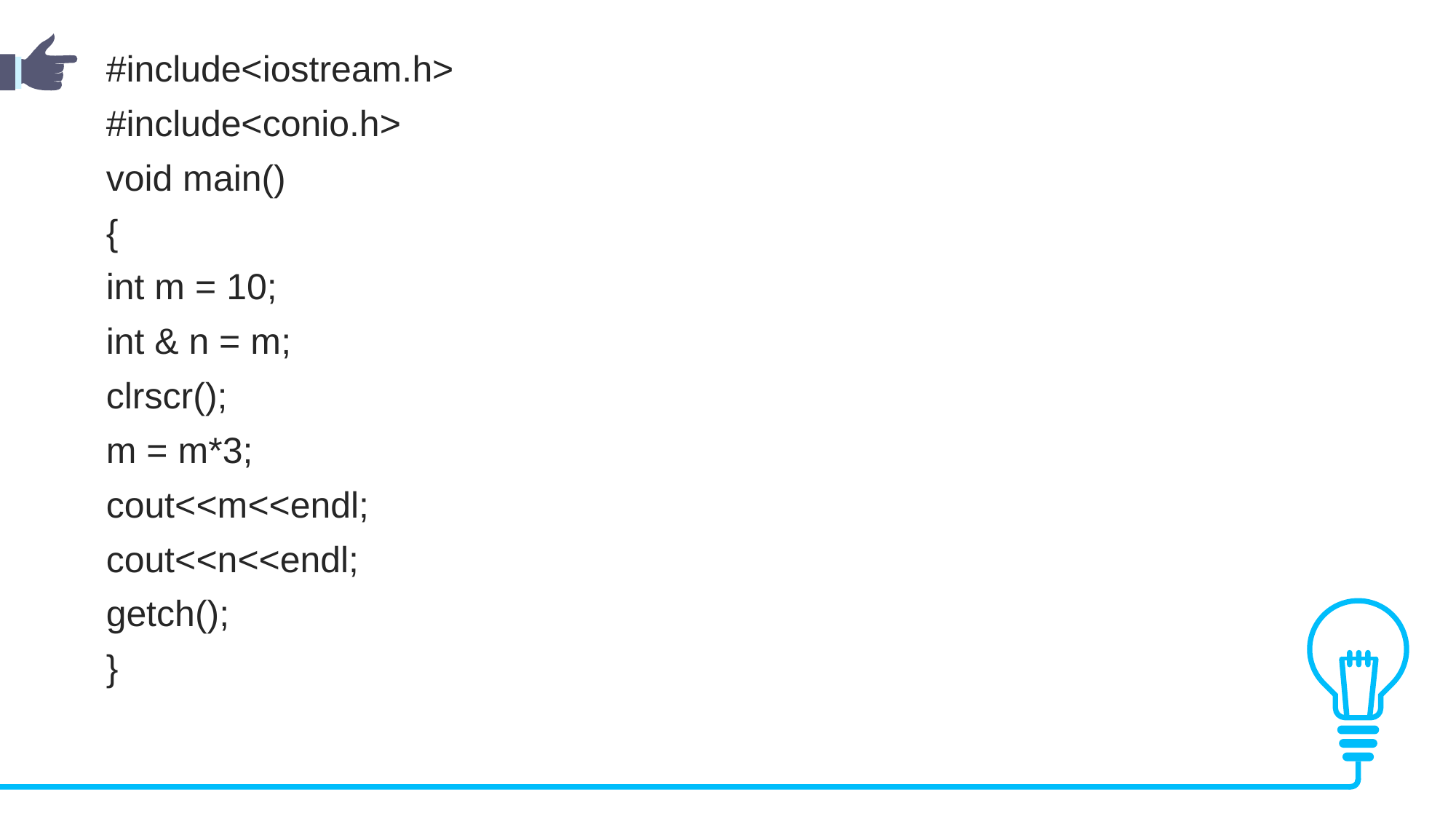

#include<iostream.h>
#include<conio.h>
void main()
{
int m = 10;
int & n = m;
clrscr();
m = m*3;
cout<<m<<endl;
cout<<n<<endl;
getch();
}